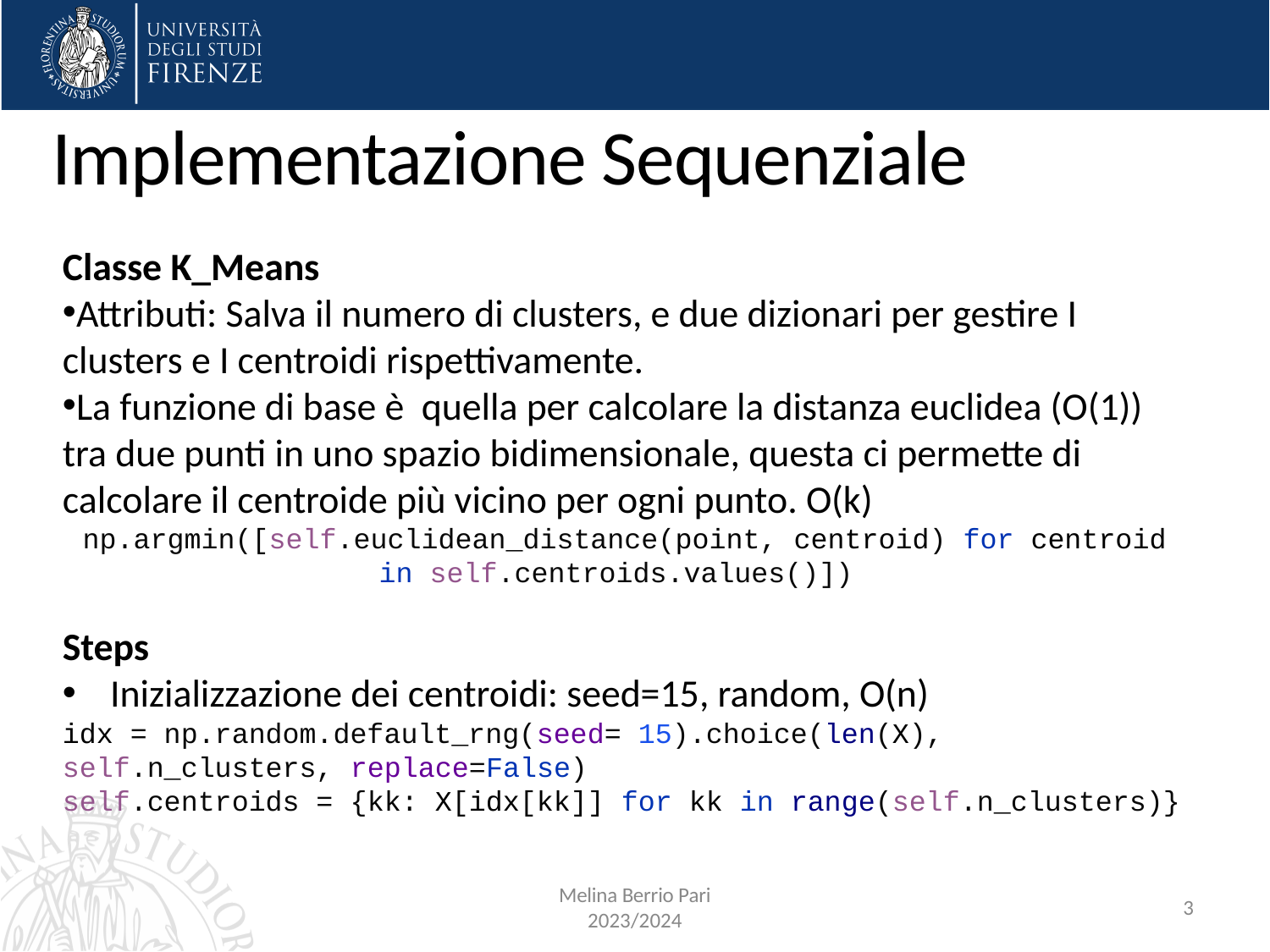

Implementazione Sequenziale
Classe K_Means
Attributi: Salva il numero di clusters, e due dizionari per gestire I clusters e I centroidi rispettivamente.
La funzione di base è  quella per calcolare la distanza euclidea (O(1)) tra due punti in uno spazio bidimensionale, questa ci permette di calcolare il centroide più vicino per ogni punto. O(k)
np.argmin([self.euclidean_distance(point, centroid) for centroid in self.centroids.values()])

Steps
Inizializzazione dei centroidi: seed=15, random, O(n)
idx = np.random.default_rng(seed= 15).choice(len(X), 	self.n_clusters, replace=False)
self.centroids = {kk: X[idx[kk]] for kk in range(self.n_clusters)}

Melina Berrio Pari
2023/2024
3